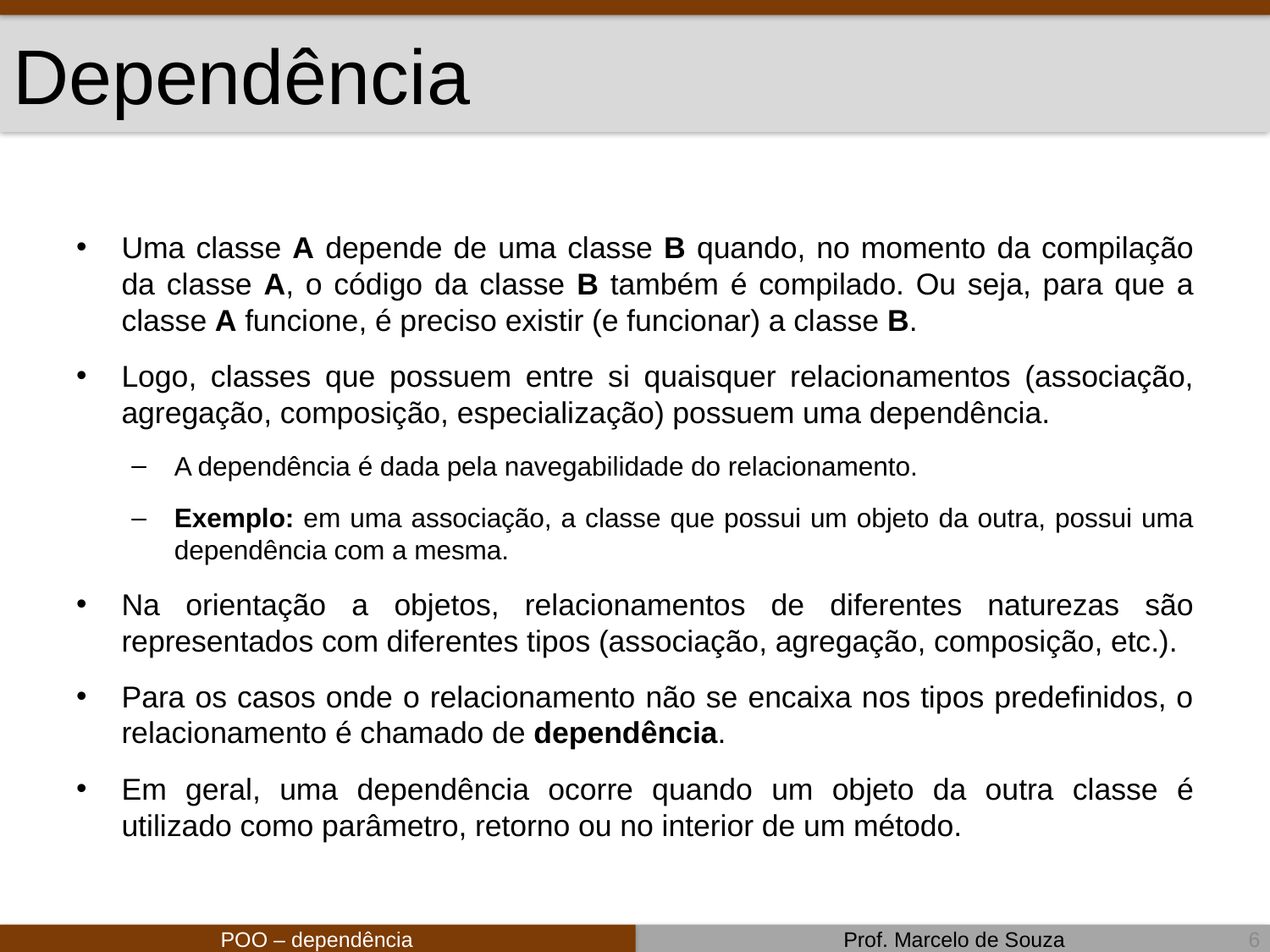

# Dependência
Uma classe A depende de uma classe B quando, no momento da compilação da classe A, o código da classe B também é compilado. Ou seja, para que a classe A funcione, é preciso existir (e funcionar) a classe B.
Logo, classes que possuem entre si quaisquer relacionamentos (associação, agregação, composição, especialização) possuem uma dependência.
A dependência é dada pela navegabilidade do relacionamento.
Exemplo: em uma associação, a classe que possui um objeto da outra, possui uma dependência com a mesma.
Na orientação a objetos, relacionamentos de diferentes naturezas são representados com diferentes tipos (associação, agregação, composição, etc.).
Para os casos onde o relacionamento não se encaixa nos tipos predefinidos, o relacionamento é chamado de dependência.
Em geral, uma dependência ocorre quando um objeto da outra classe é utilizado como parâmetro, retorno ou no interior de um método.
6